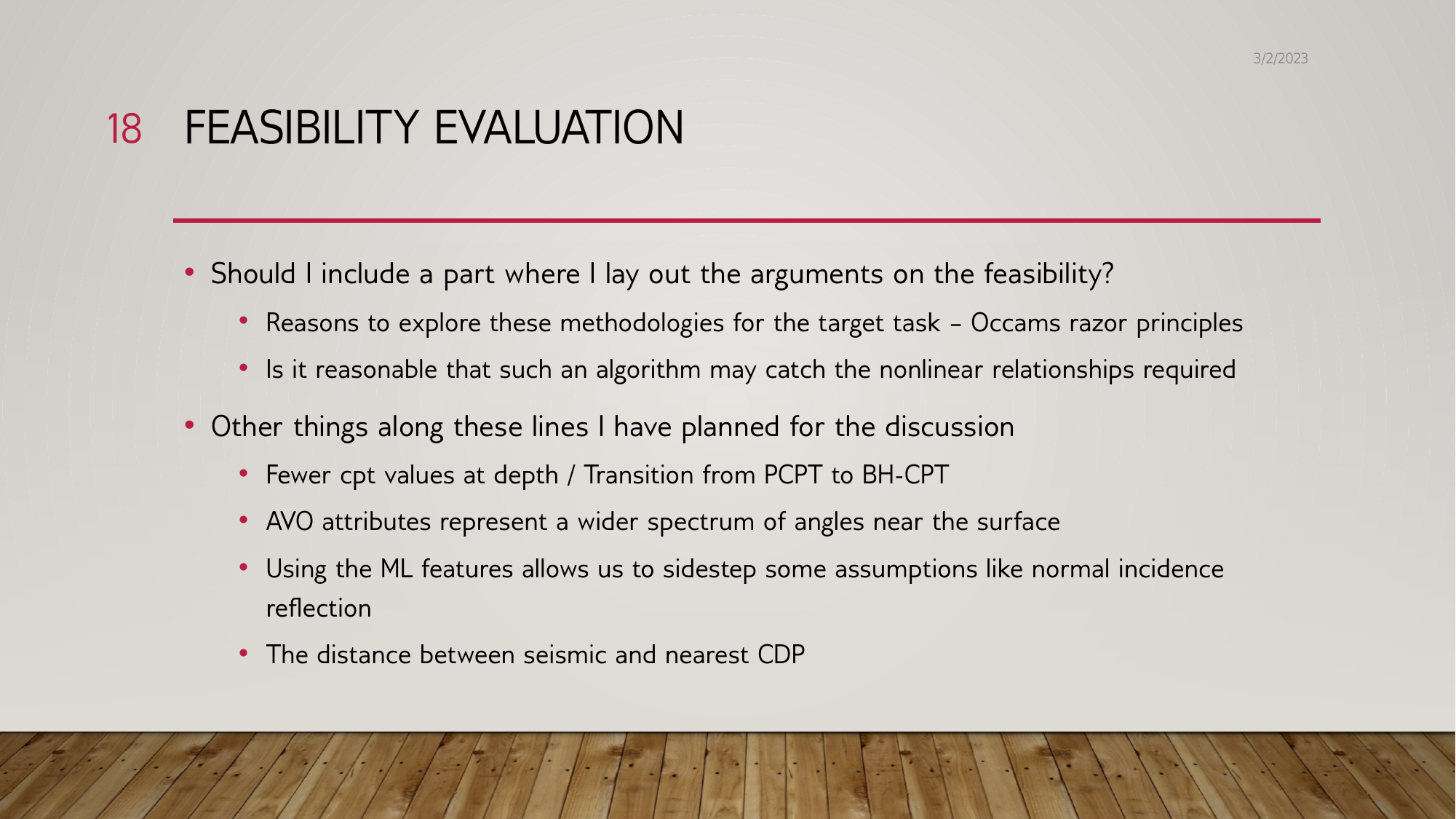

3/2/2023
18
# Feasibility evaluation
Should I include a part where I lay out the arguments on the feasibility?
Reasons to explore these methodologies for the target task – Occams razor principles
Is it reasonable that such an algorithm may catch the nonlinear relationships required
Other things along these lines I have planned for the discussion
Fewer cpt values at depth / Transition from PCPT to BH-CPT
AVO attributes represent a wider spectrum of angles near the surface
Using the ML features allows us to sidestep some assumptions like normal incidence reflection
The distance between seismic and nearest CDP